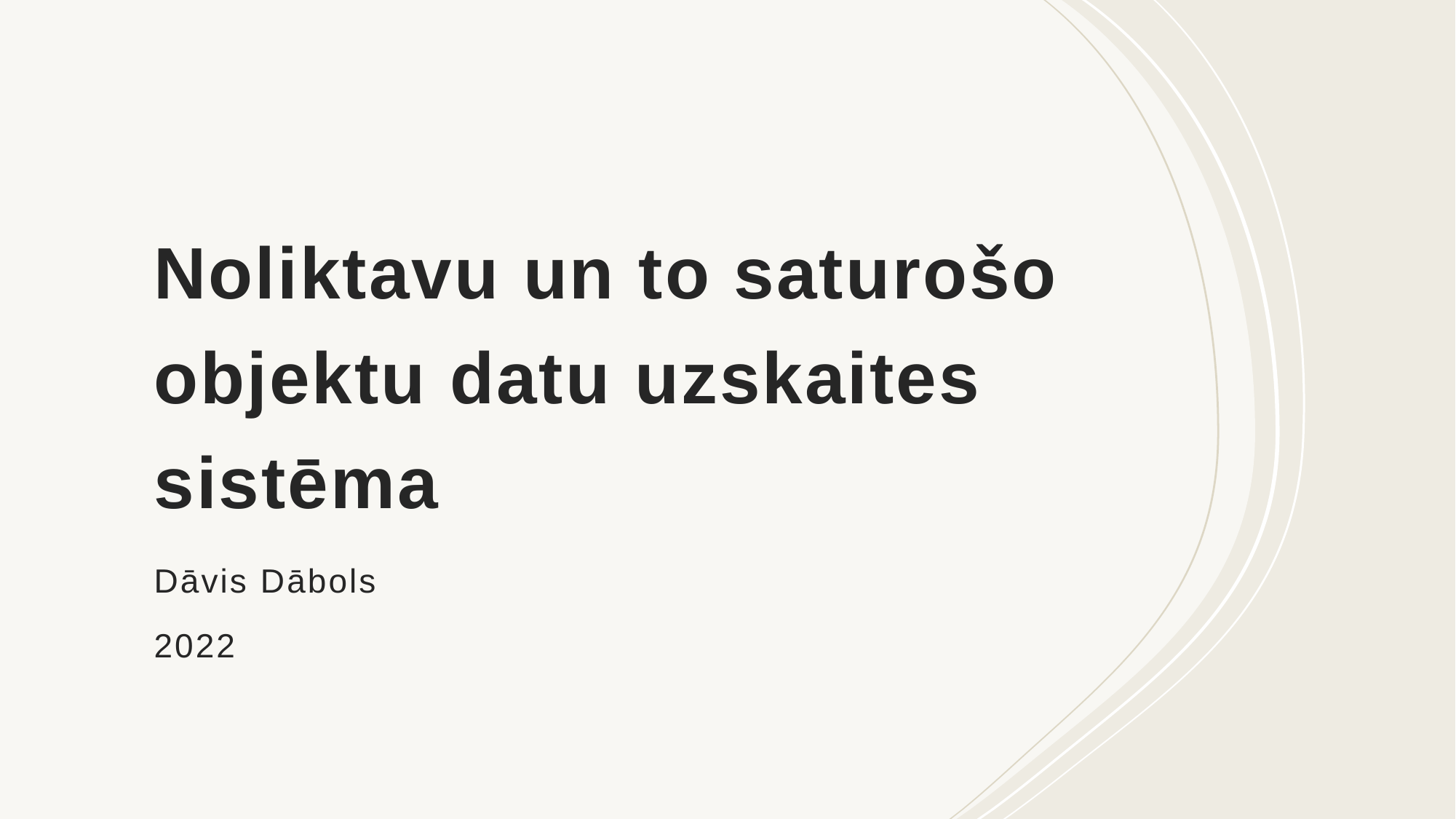

# Noliktavu un to saturošo objektu datu uzskaites sistēma
Dāvis Dābols
2022